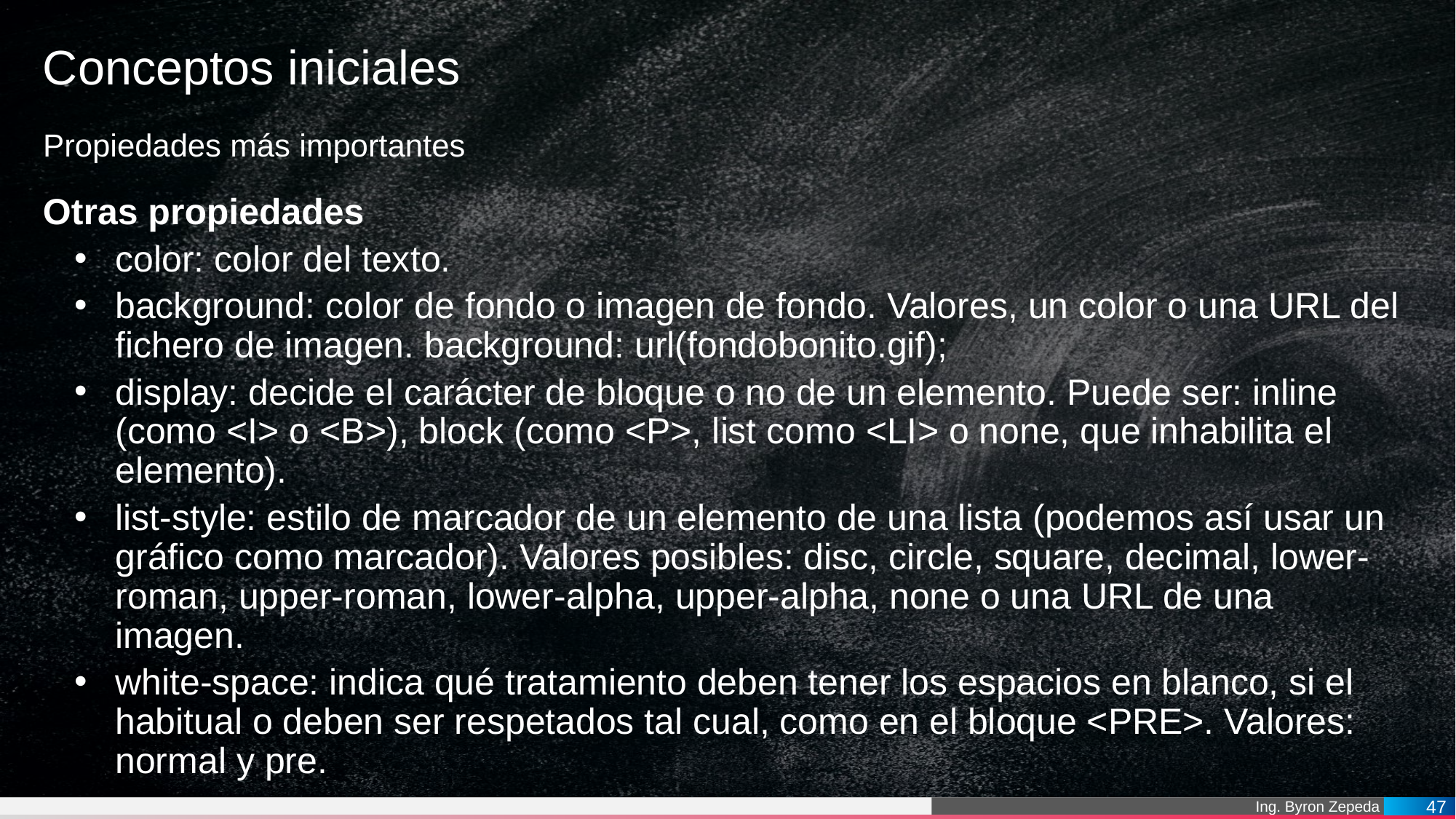

# Conceptos iniciales
Propiedades más importantes
Otras propiedades
color: color del texto.
background: color de fondo o imagen de fondo. Valores, un color o una URL del fichero de imagen. background: url(fondobonito.gif);
display: decide el carácter de bloque o no de un elemento. Puede ser: inline (como <I> o <B>), block (como <P>, list como <LI> o none, que inhabilita el elemento).
list-style: estilo de marcador de un elemento de una lista (podemos así usar un gráfico como marcador). Valores posibles: disc, circle, square, decimal, lower-roman, upper-roman, lower-alpha, upper-alpha, none o una URL de una imagen.
white-space: indica qué tratamiento deben tener los espacios en blanco, si el habitual o deben ser respetados tal cual, como en el bloque <PRE>. Valores: normal y pre.
47